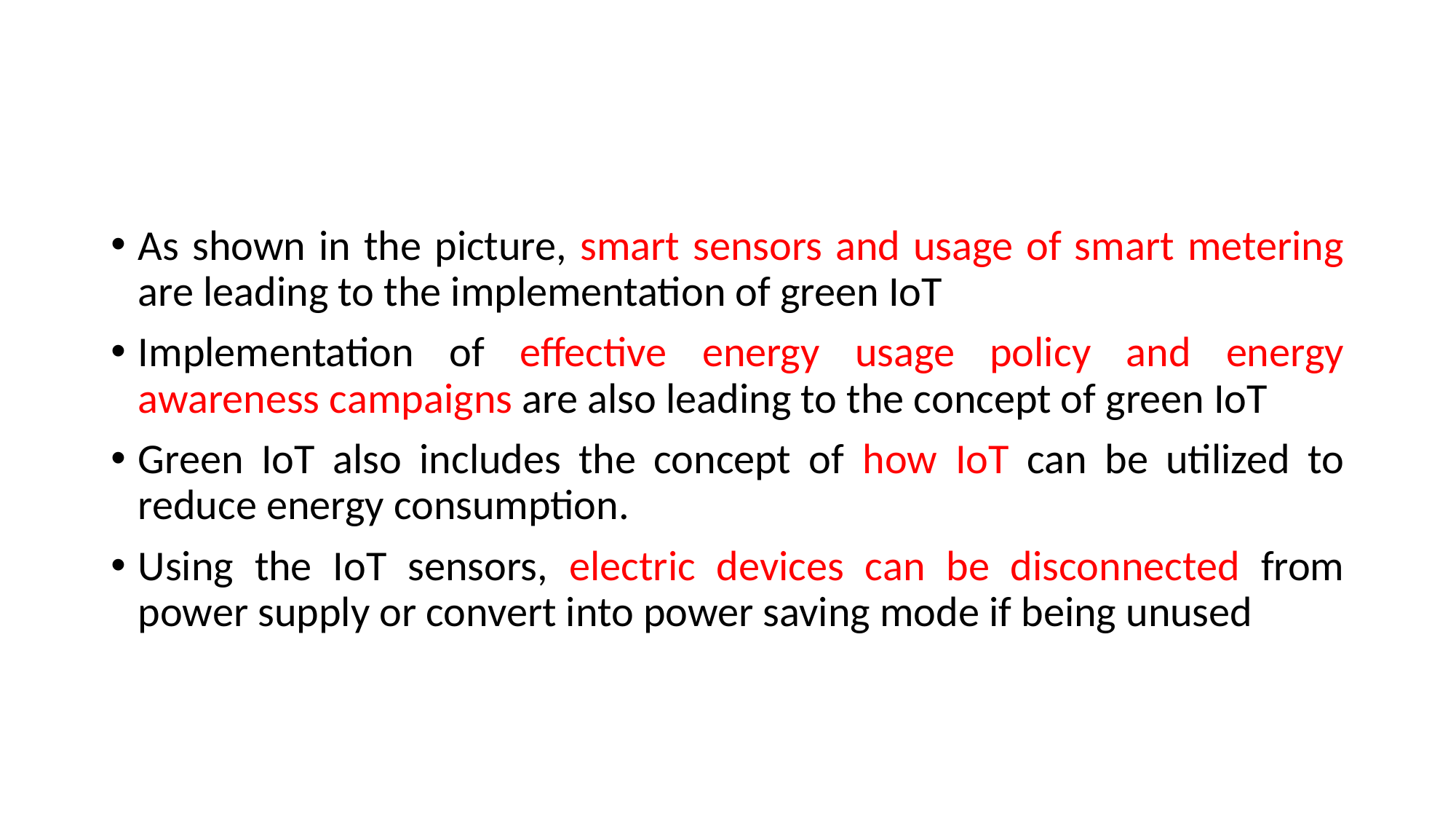

#
As shown in the picture, smart sensors and usage of smart metering are leading to the implementation of green IoT
Implementation of effective energy usage policy and energy awareness campaigns are also leading to the concept of green IoT
Green IoT also includes the concept of how IoT can be utilized to reduce energy consumption.
Using the IoT sensors, electric devices can be disconnected from power supply or convert into power saving mode if being unused